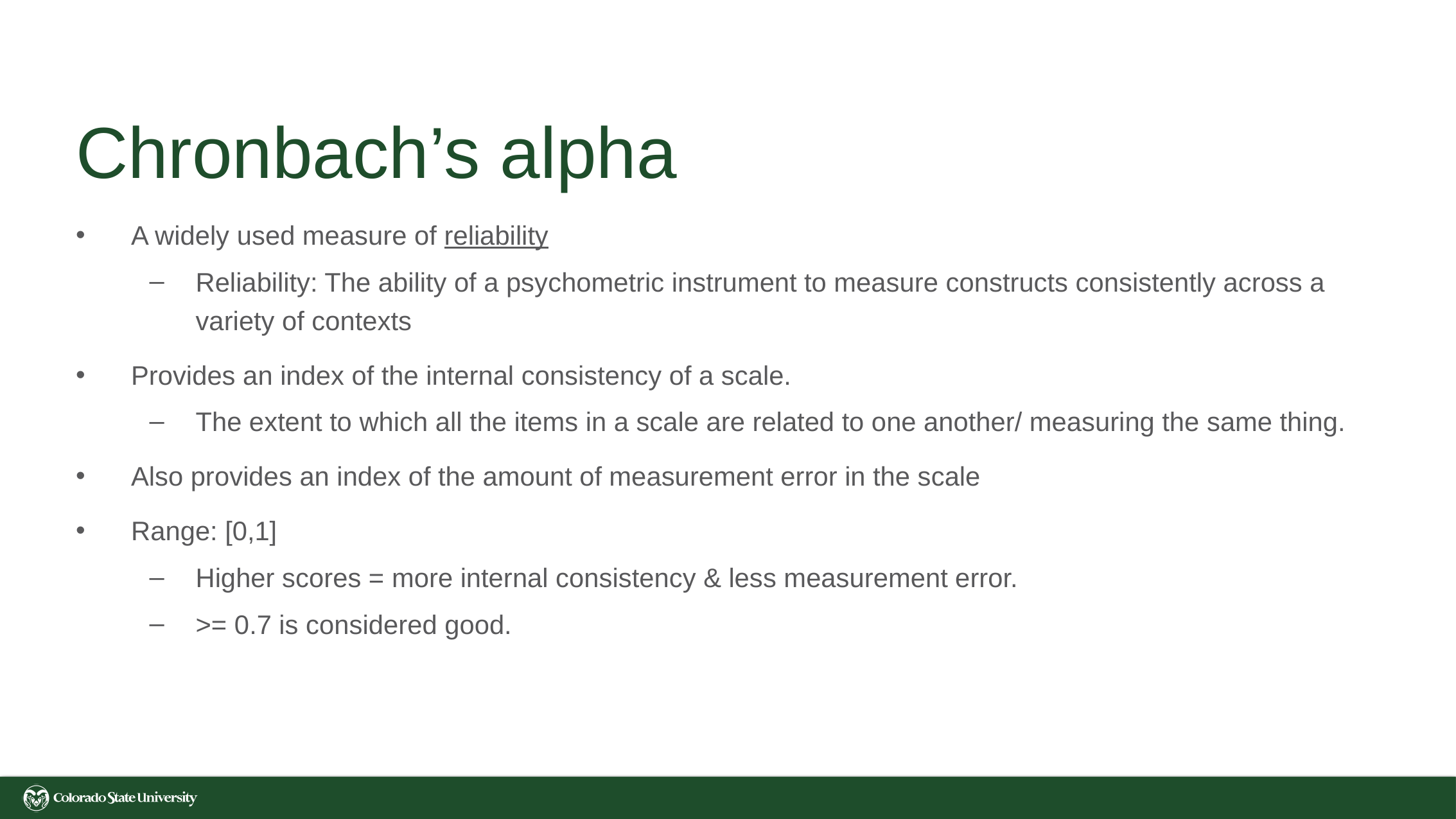

# Chronbach’s alpha
A widely used measure of reliability
Reliability: The ability of a psychometric instrument to measure constructs consistently across a variety of contexts
Provides an index of the internal consistency of a scale.
The extent to which all the items in a scale are related to one another/ measuring the same thing.
Also provides an index of the amount of measurement error in the scale
Range: [0,1]
Higher scores = more internal consistency & less measurement error.
>= 0.7 is considered good.